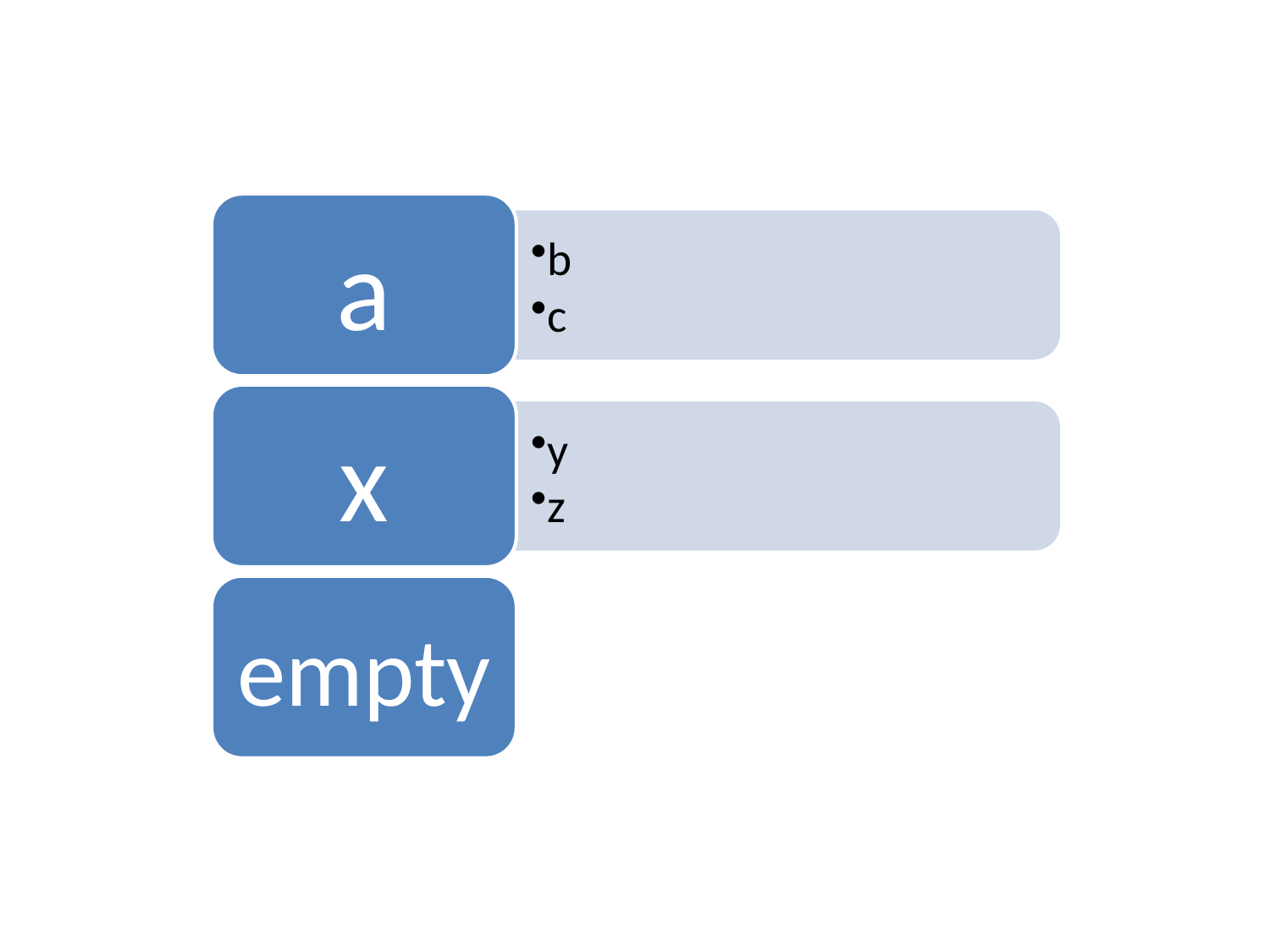

a
b
c
x
y
z
empty